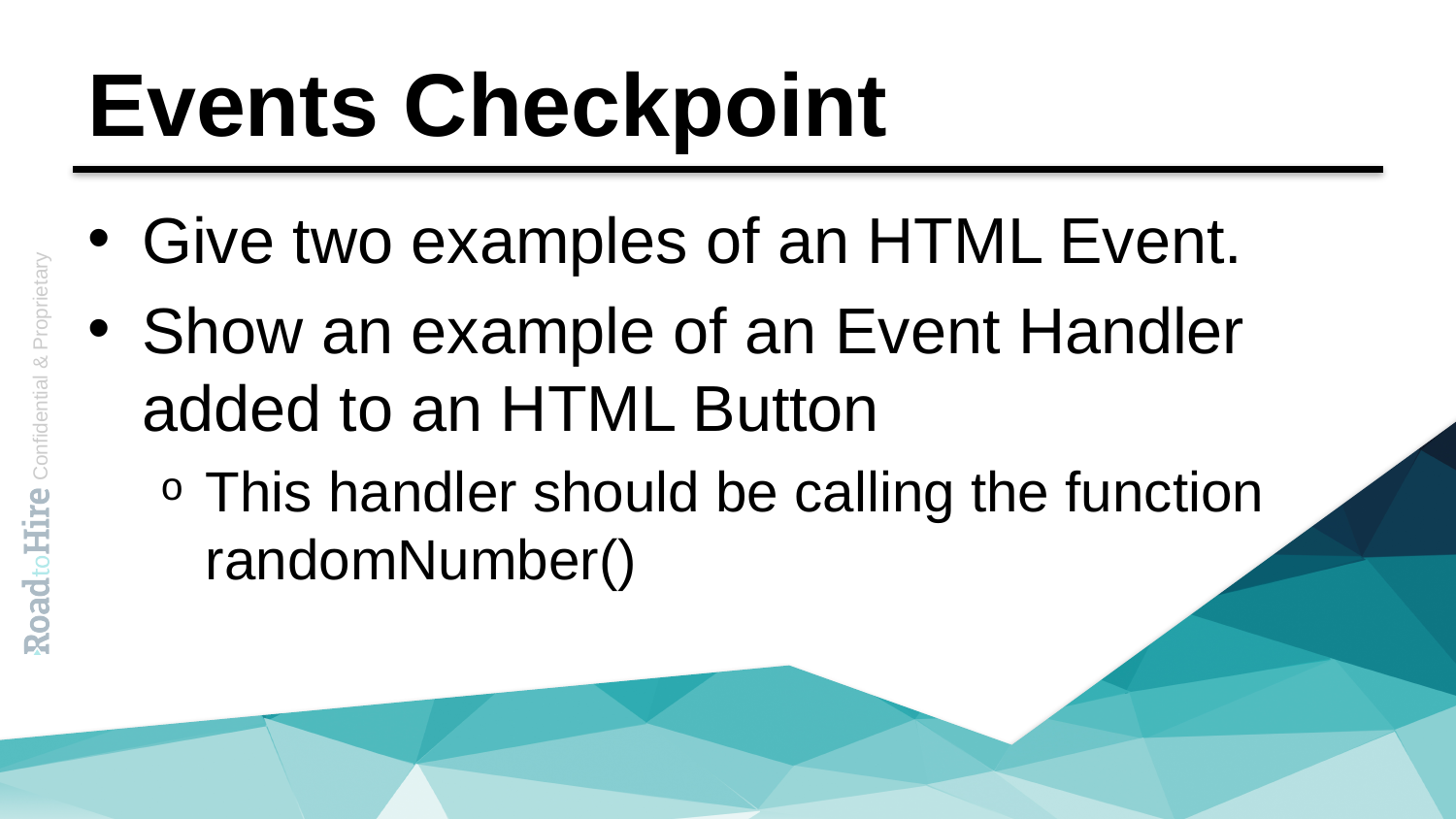

# Events Checkpoint
Give two examples of an HTML Event.
Show an example of an Event Handler added to an HTML Button
This handler should be calling the function randomNumber()